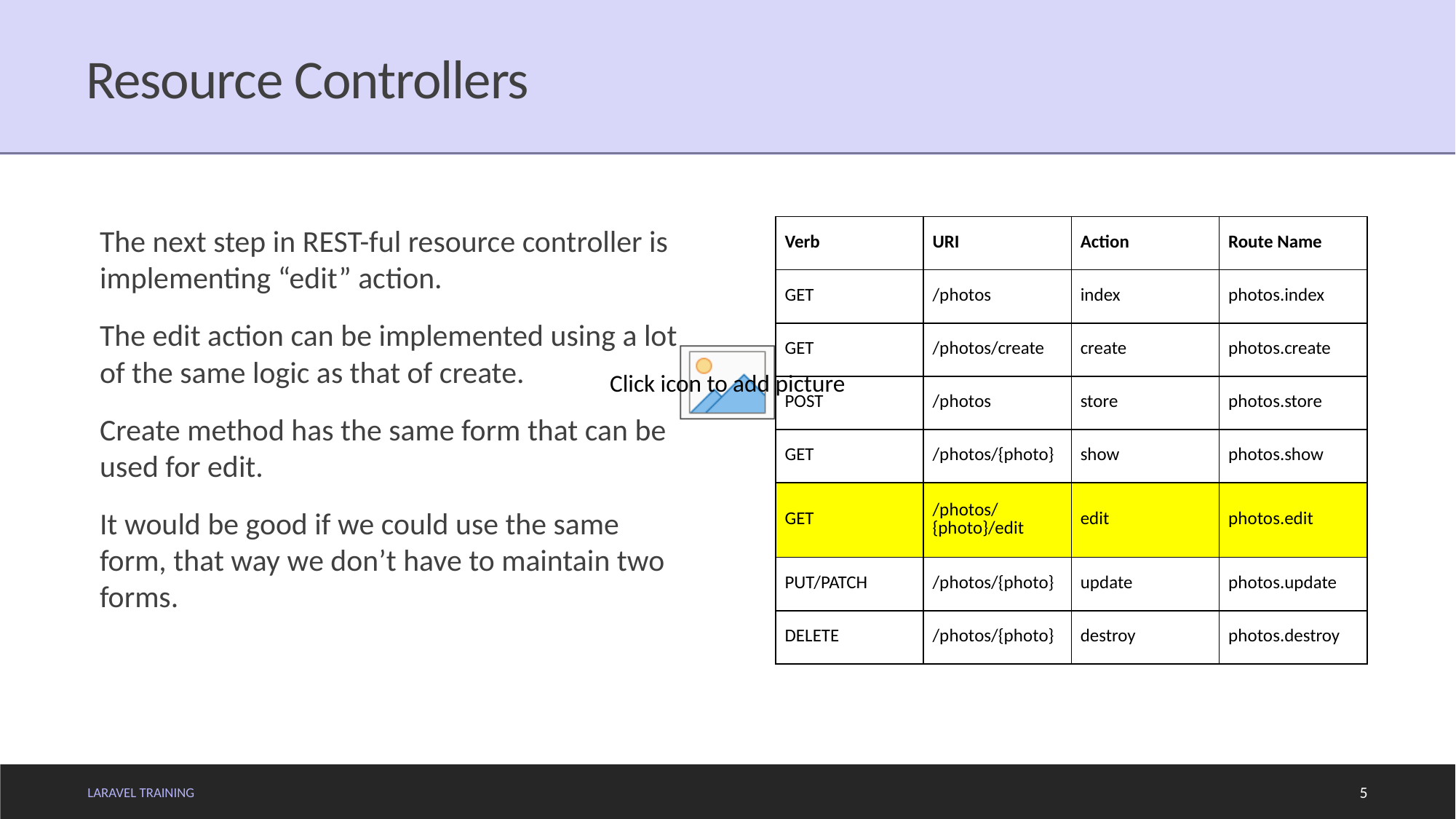

# Resource Controllers
The next step in REST-ful resource controller is implementing “edit” action.
The edit action can be implemented using a lot of the same logic as that of create.
Create method has the same form that can be used for edit.
It would be good if we could use the same form, that way we don’t have to maintain two forms.

| Verb | URI | Action | Route Name |
| --- | --- | --- | --- |
| GET | /photos | index | photos.index |
| GET | /photos/create | create | photos.create |
| POST | /photos | store | photos.store |
| GET | /photos/{photo} | show | photos.show |
| GET | /photos/{photo}/edit | edit | photos.edit |
| PUT/PATCH | /photos/{photo} | update | photos.update |
| DELETE | /photos/{photo} | destroy | photos.destroy |
LARAVEL TRAINING
5